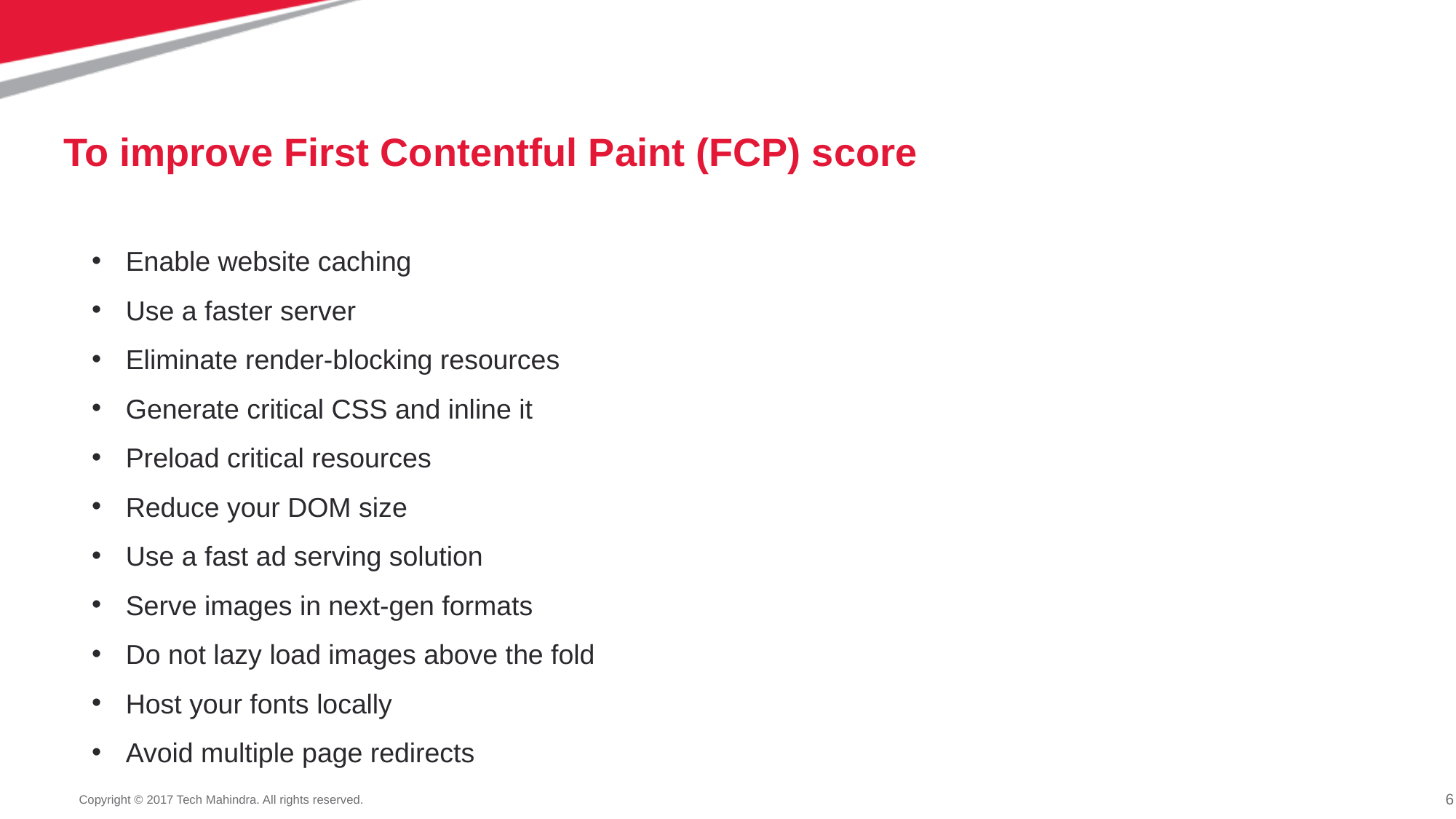

# To improve First Contentful Paint (FCP) score
Enable website caching
Use a faster server
Eliminate render-blocking resources
Generate critical CSS and inline it
Preload critical resources
Reduce your DOM size
Use a fast ad serving solution
Serve images in next-gen formats
Do not lazy load images above the fold
Host your fonts locally
Avoid multiple page redirects